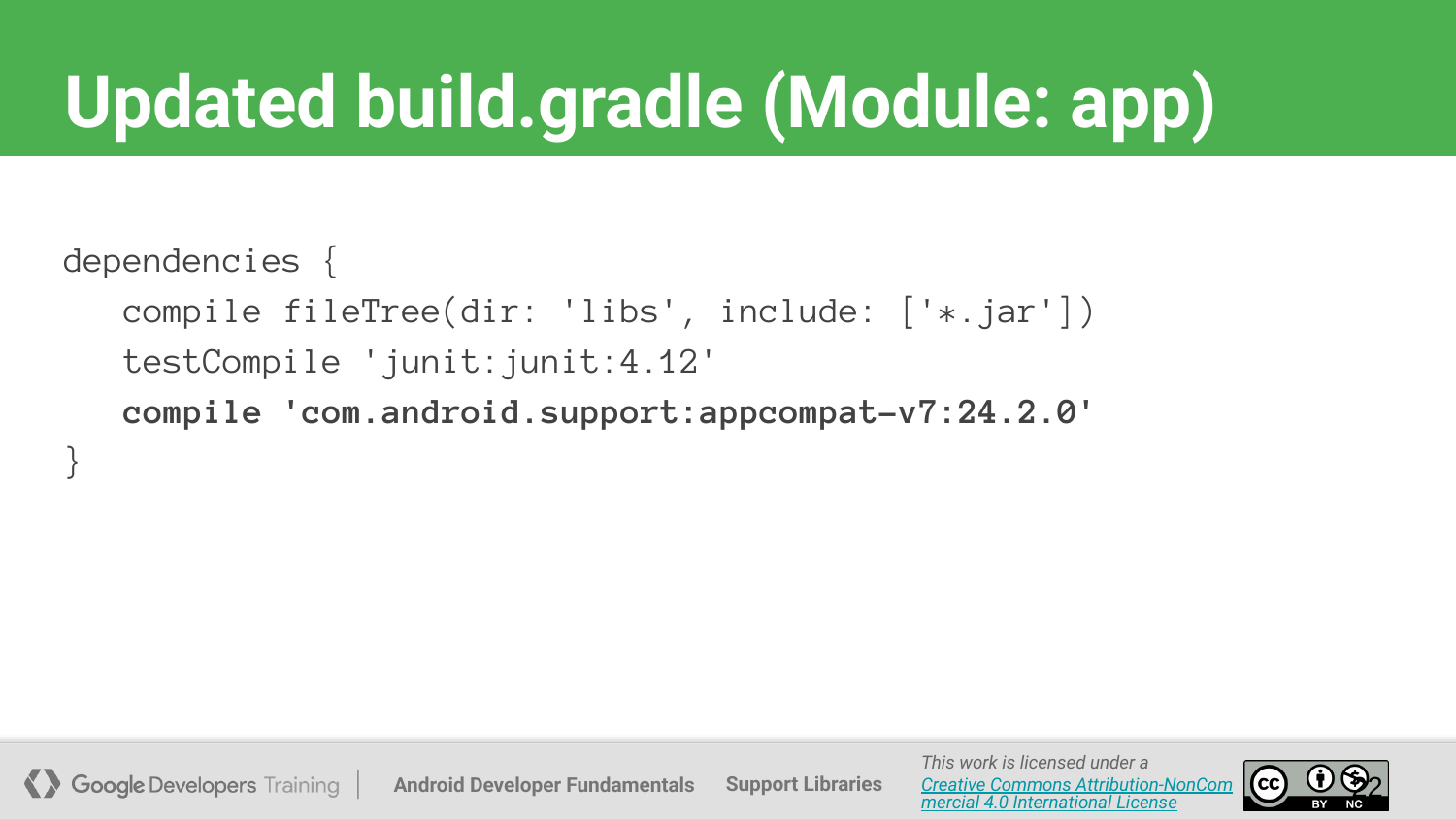

# Updated build.gradle (Module: app)

dependencies {
   compile fileTree(dir: 'libs', include: ['*.jar'])
   testCompile 'junit:junit:4.12'
   compile 'com.android.support:appcompat-v7:24.2.0'
}

22